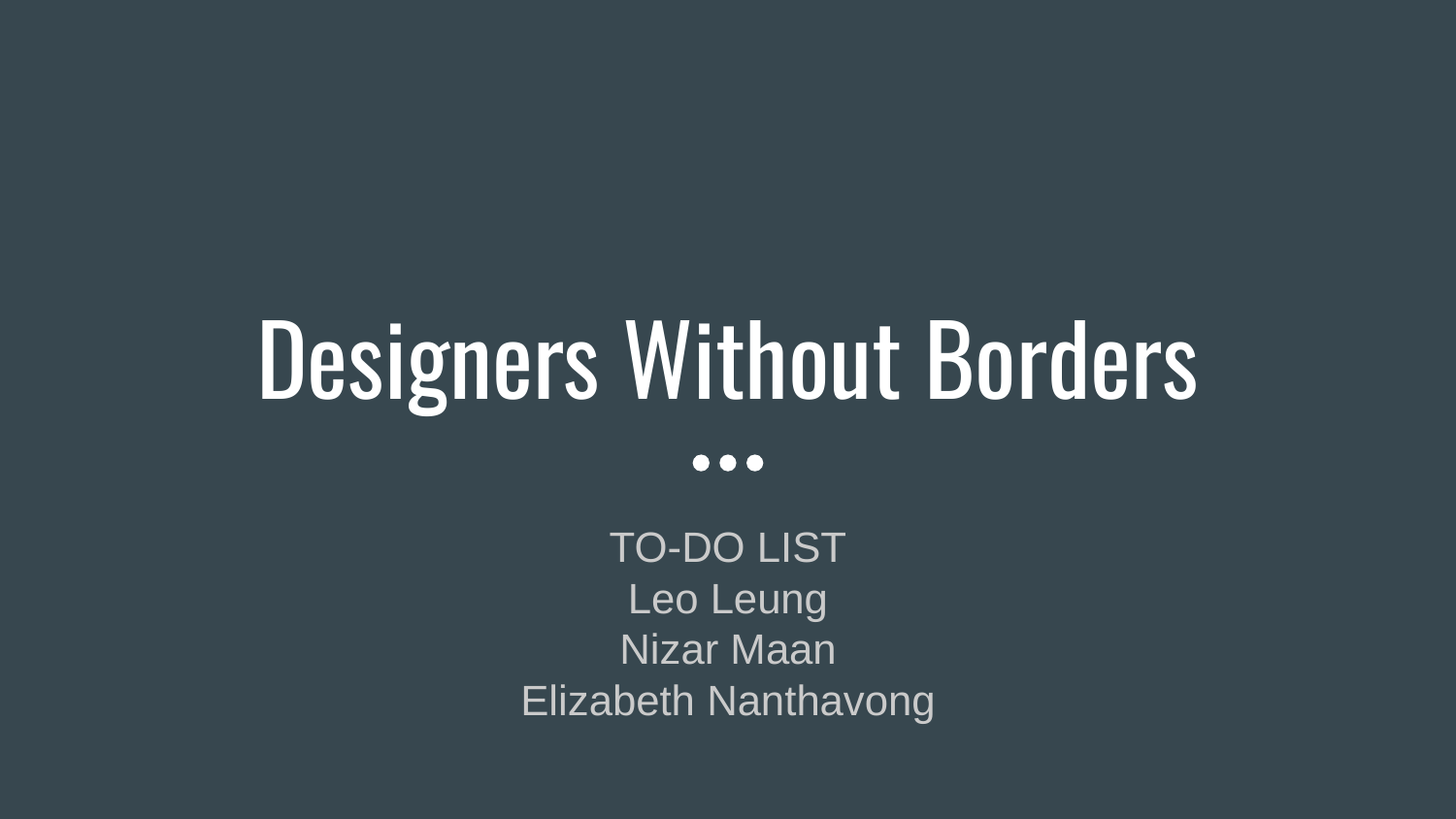

# Designers Without Borders
TO-DO LIST
Leo Leung
Nizar Maan
Elizabeth Nanthavong